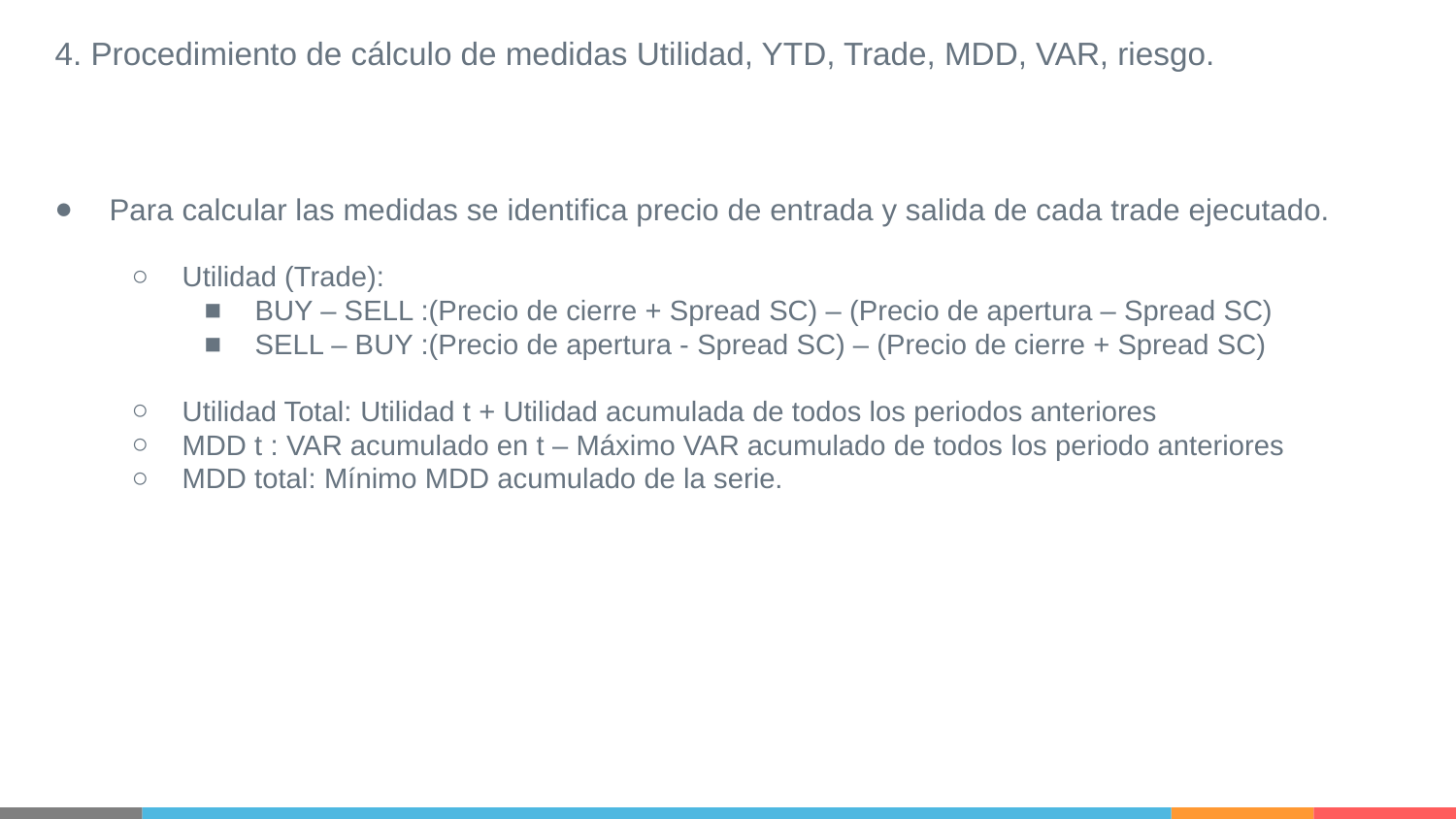

4. Procedimiento de cálculo de medidas Utilidad, YTD, Trade, MDD, VAR, riesgo.

Para calcular las medidas se identifica precio de entrada y salida de cada trade ejecutado.
Utilidad (Trade):
BUY – SELL :(Precio de cierre + Spread SC) – (Precio de apertura – Spread SC)
SELL – BUY :(Precio de apertura - Spread SC) – (Precio de cierre + Spread SC)
Utilidad Total: Utilidad t + Utilidad acumulada de todos los periodos anteriores
MDD t : VAR acumulado en t – Máximo VAR acumulado de todos los periodo anteriores
MDD total: Mínimo MDD acumulado de la serie.